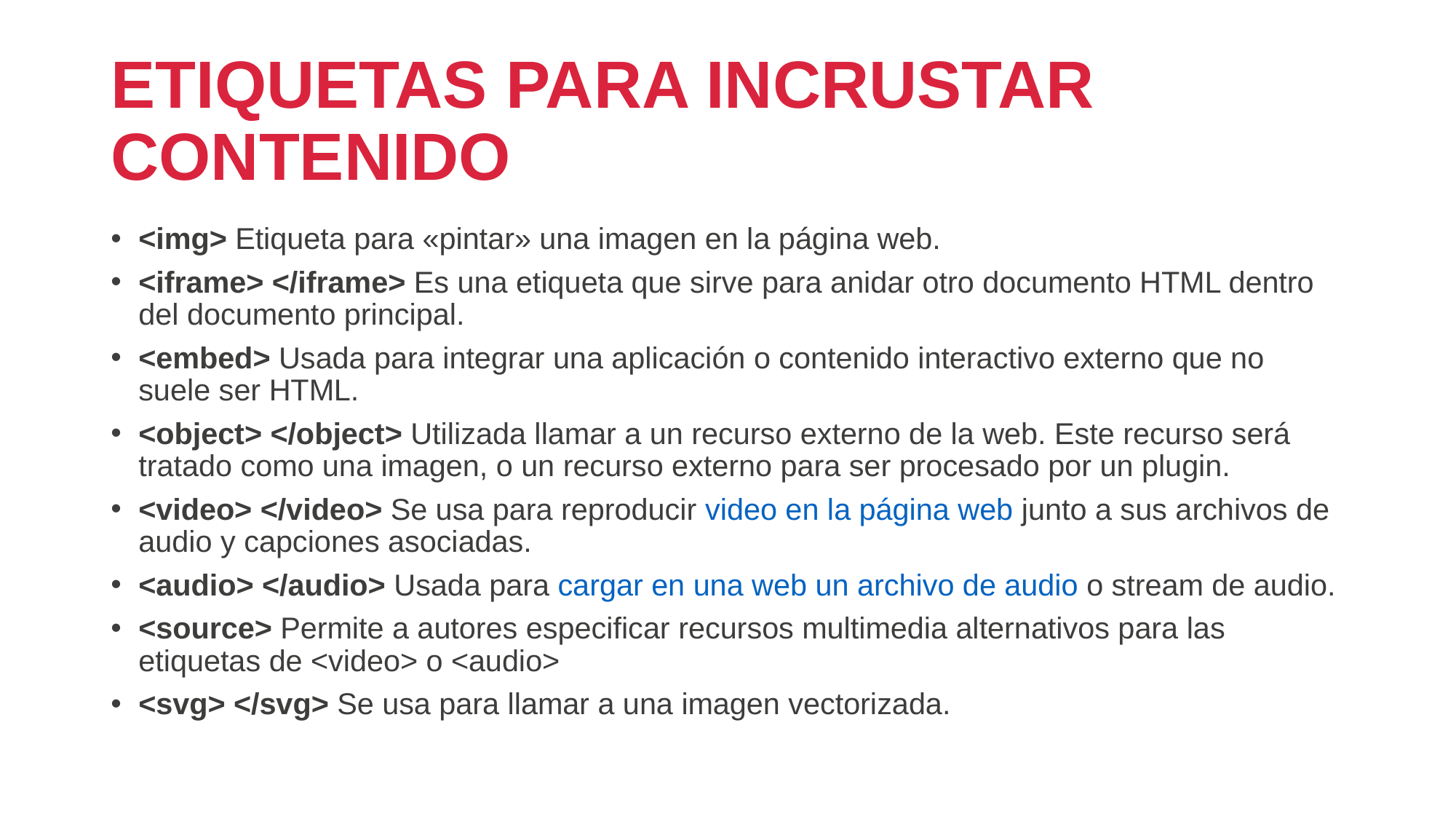

# ETIQUETAS PARA INCRUSTAR CONTENIDO
<img> Etiqueta para «pintar» una imagen en la página web.
<iframe> </iframe> Es una etiqueta que sirve para anidar otro documento HTML dentro del documento principal.
<embed> Usada para integrar una aplicación o contenido interactivo externo que no suele ser HTML.
<object> </object> Utilizada llamar a un recurso externo de la web. Este recurso será tratado como una imagen, o un recurso externo para ser procesado por un plugin.
<video> </video> Se usa para reproducir video en la página web junto a sus archivos de audio y capciones asociadas.
<audio> </audio> Usada para cargar en una web un archivo de audio o stream de audio.
<source> Permite a autores especificar recursos multimedia alternativos para las etiquetas de <video> o <audio>
<svg> </svg> Se usa para llamar a una imagen vectorizada.